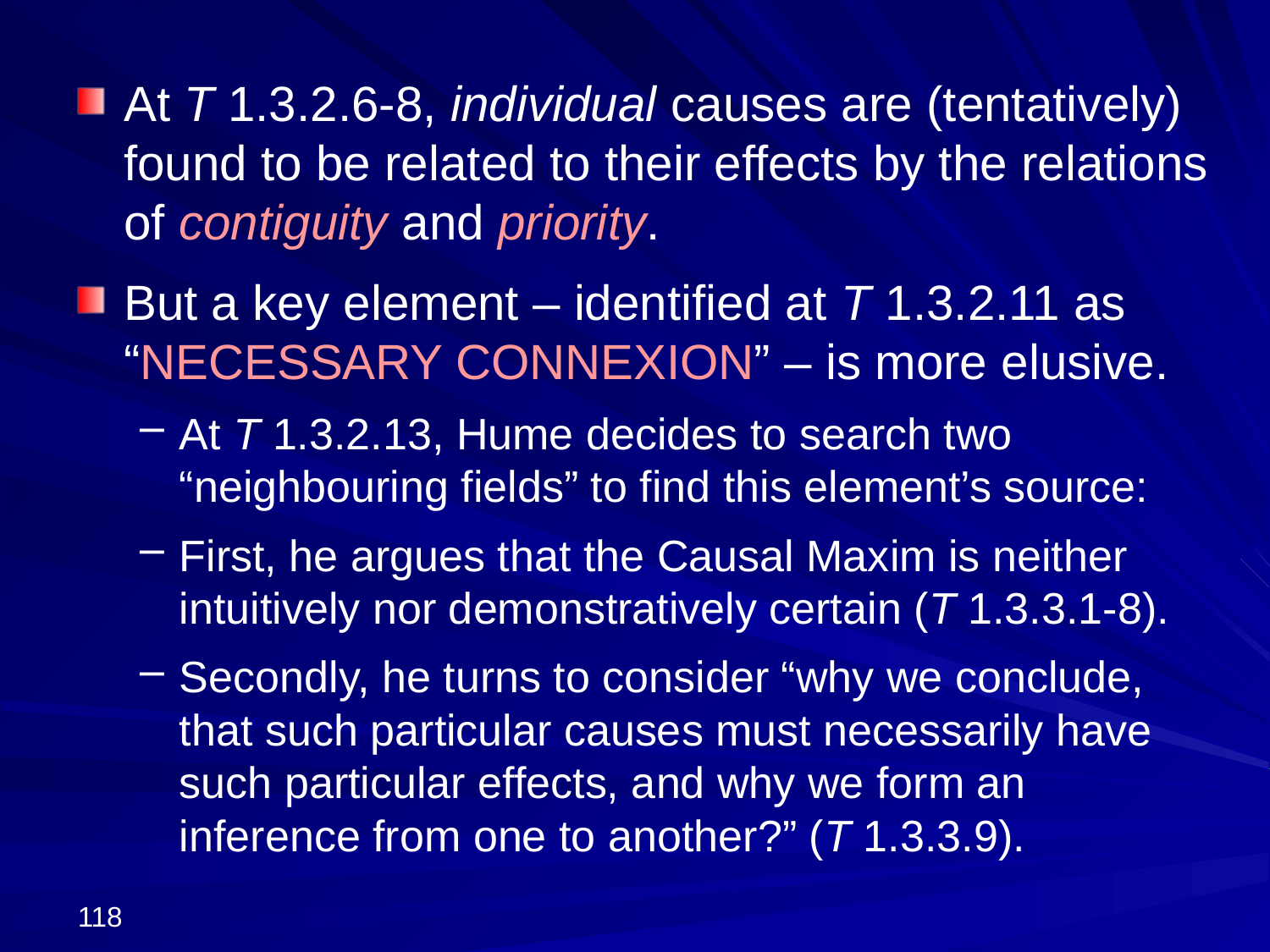

At T 1.3.2.6-8, individual causes are (tentatively) found to be related to their effects by the relations of contiguity and priority.
But a key element – identified at T 1.3.2.11 as “necessary connexion” – is more elusive.
At T 1.3.2.13, Hume decides to search two “neighbouring fields” to find this element’s source:
First, he argues that the Causal Maxim is neither intuitively nor demonstratively certain (T 1.3.3.1-8).
Secondly, he turns to consider “why we conclude, that such particular causes must necessarily have such particular effects, and why we form an inference from one to another?” (T 1.3.3.9).
118